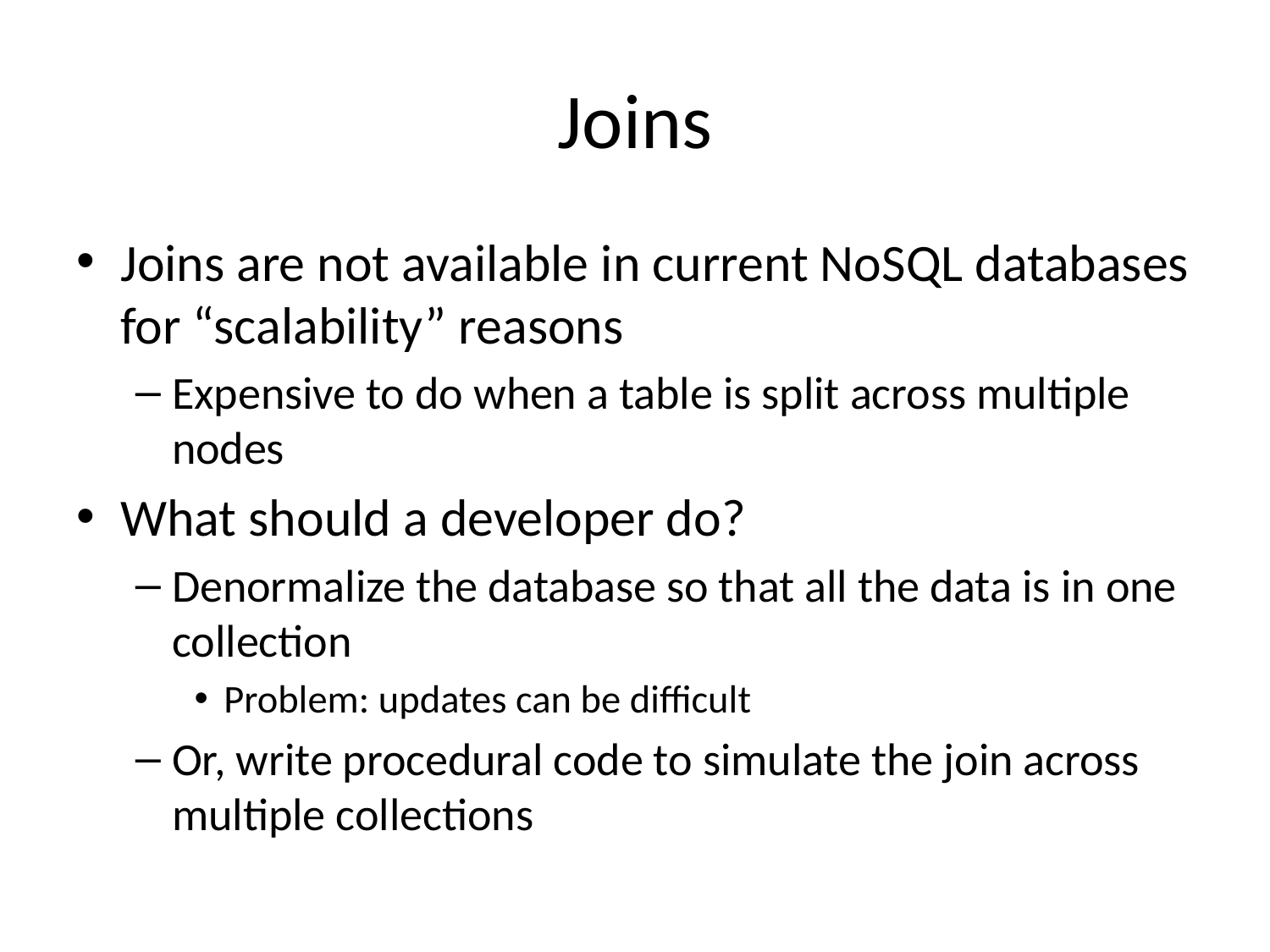

# Joins
Joins are not available in current NoSQL databases for “scalability” reasons
Expensive to do when a table is split across multiple nodes
What should a developer do?
Denormalize the database so that all the data is in one collection
Problem: updates can be difficult
Or, write procedural code to simulate the join across multiple collections